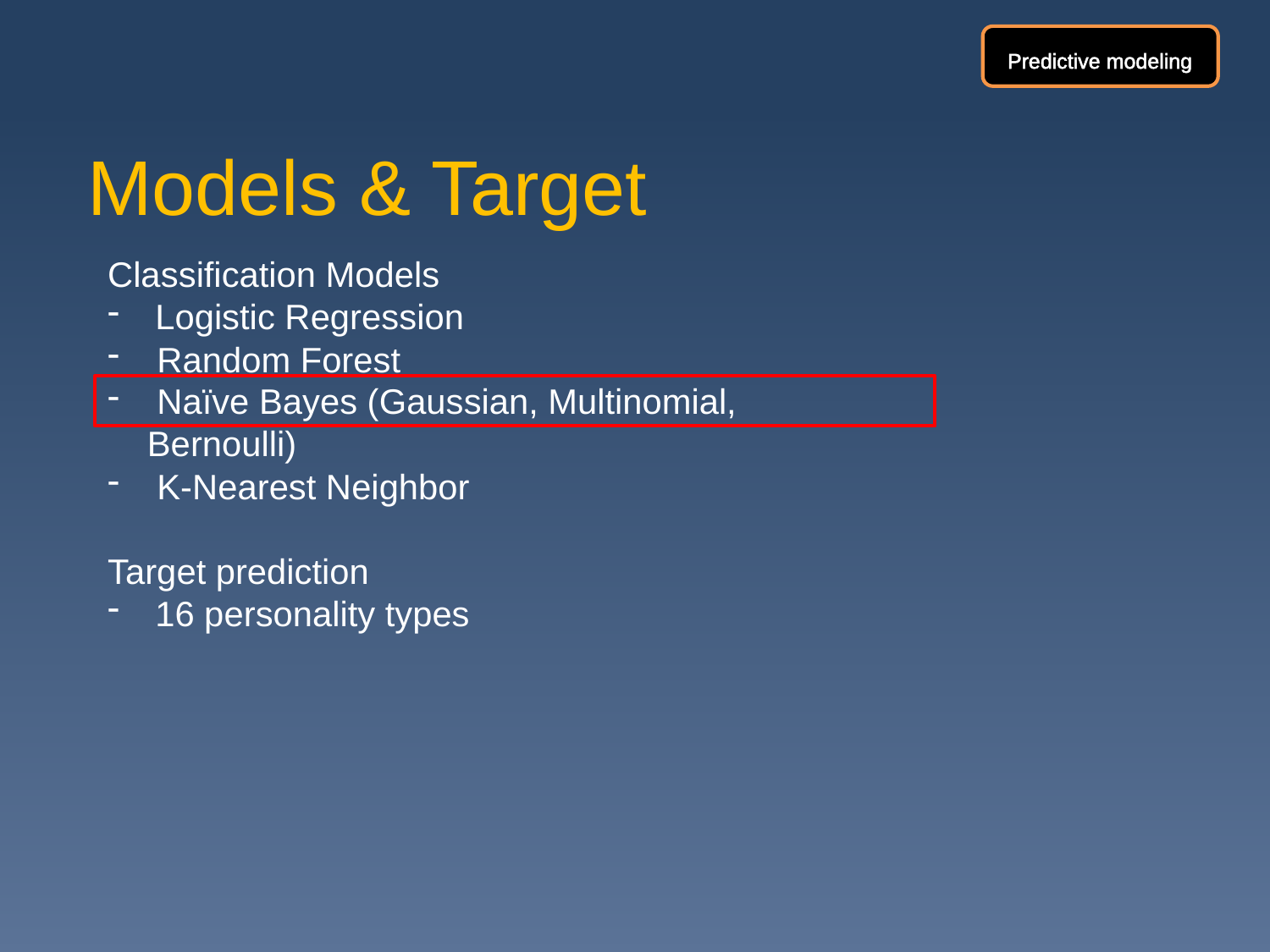

Predictive modeling
# Models & Target
Classification Models
Logistic Regression
 Random Forest
 Naïve Bayes (Gaussian, Multinomial, Bernoulli)
 K-Nearest Neighbor

Target prediction
16 personality types